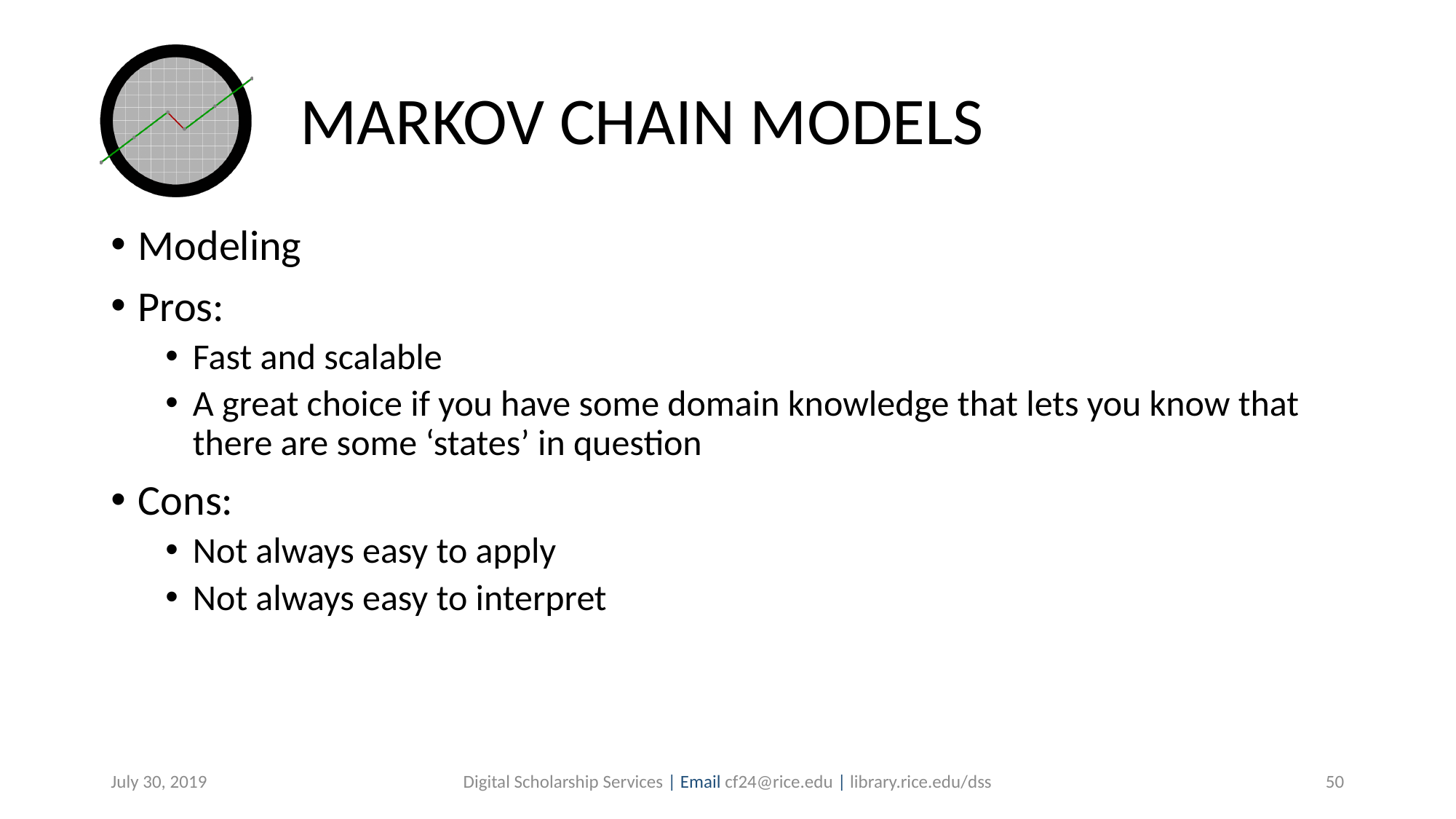

# MARKOV CHAIN MODELS
Modeling
Pros:
Fast and scalable
A great choice if you have some domain knowledge that lets you know that there are some ‘states’ in question
Cons:
Not always easy to apply
Not always easy to interpret
July 30, 2019
Digital Scholarship Services | Email cf24@rice.edu | library.rice.edu/dss
50